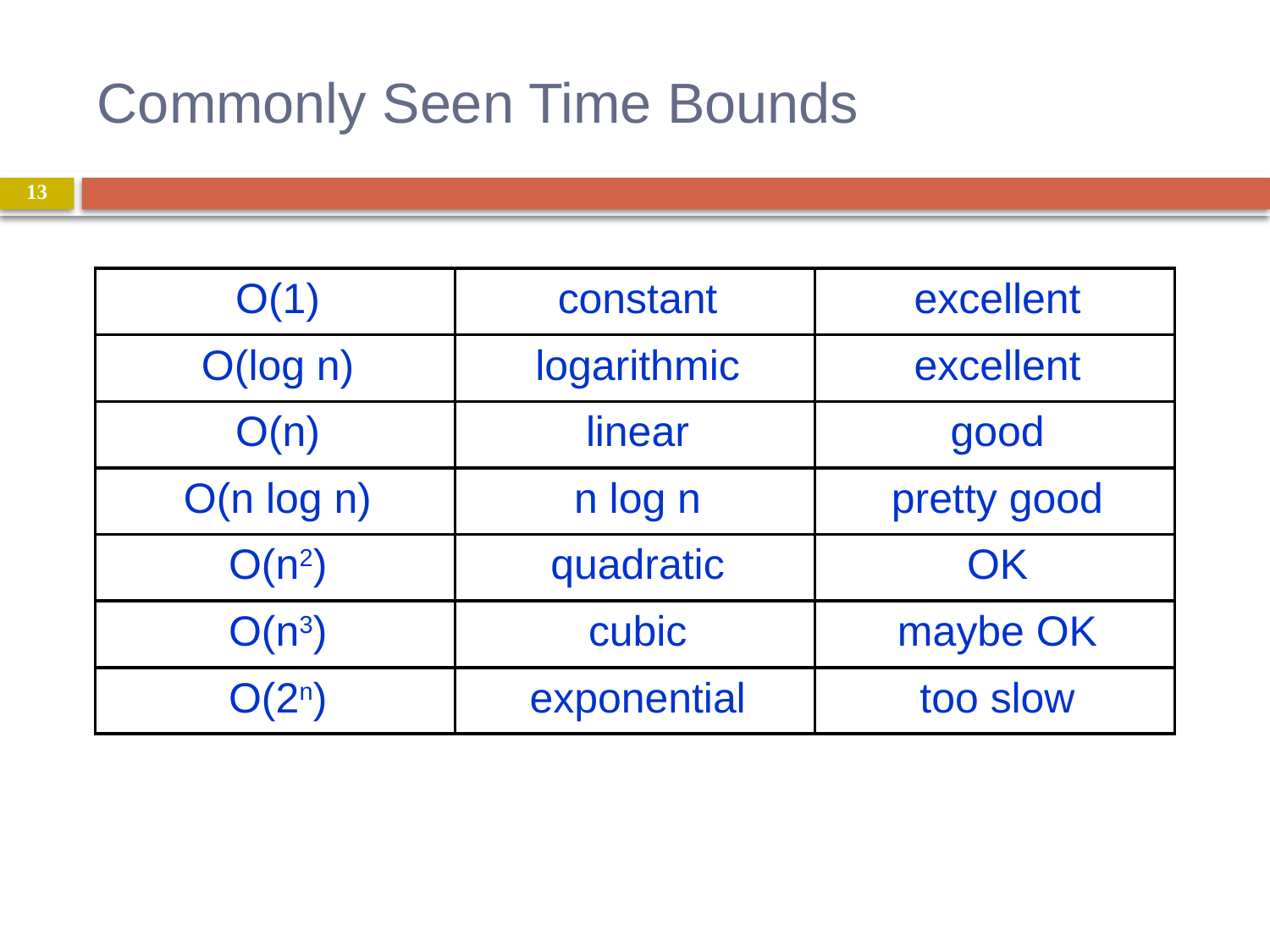

# Commonly Seen Time Bounds
13
| O(1) | constant | excellent |
| --- | --- | --- |
| O(log n) | logarithmic | excellent |
| O(n) | linear | good |
| O(n log n) | n log n | pretty good |
| O(n2) | quadratic | OK |
| O(n3) | cubic | maybe OK |
| O(2n) | exponential | too slow |